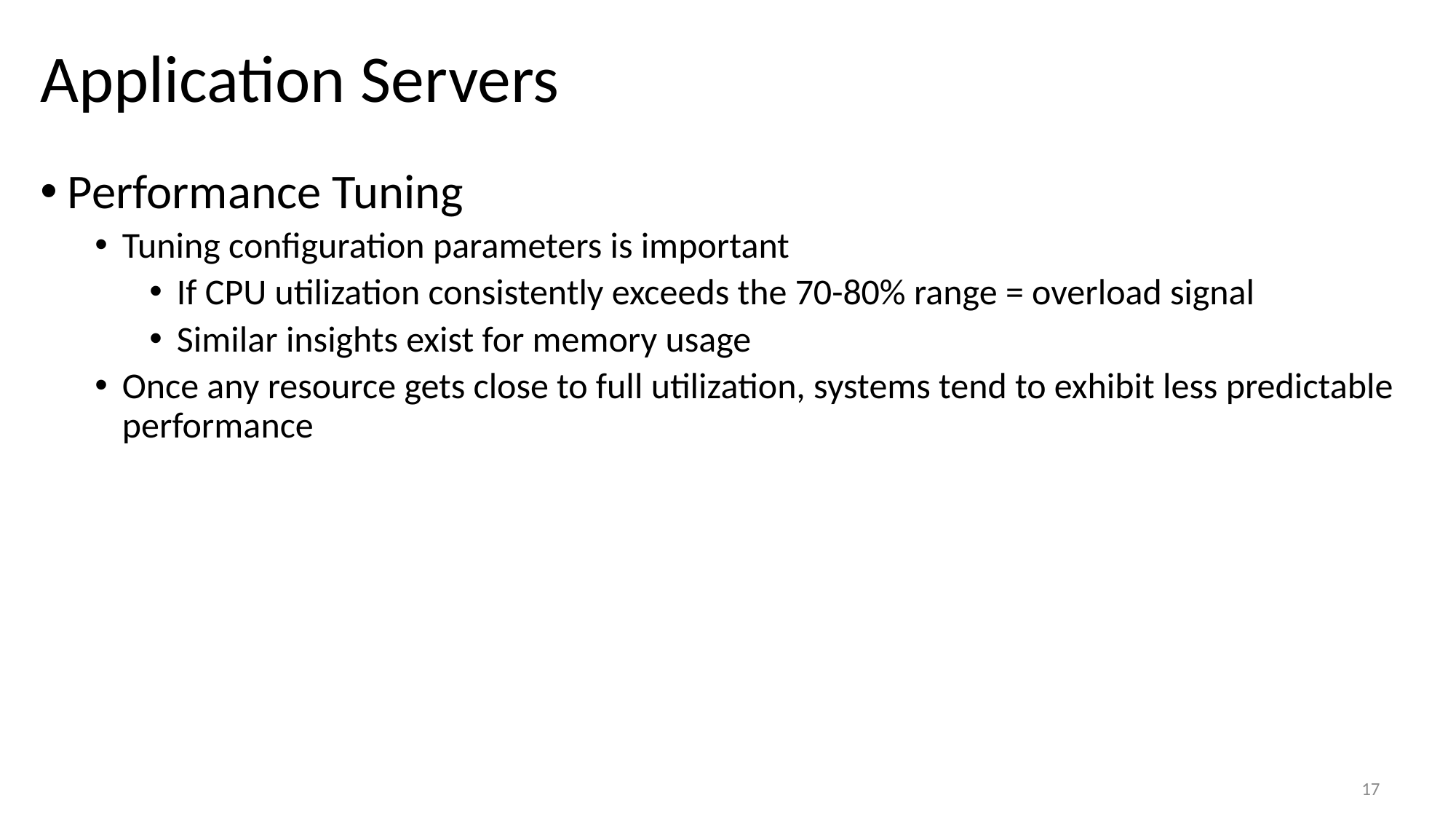

# Application Servers
Performance Tuning
Tuning configuration parameters is important
If CPU utilization consistently exceeds the 70-80% range = overload signal
Similar insights exist for memory usage
Once any resource gets close to full utilization, systems tend to exhibit less predictable performance